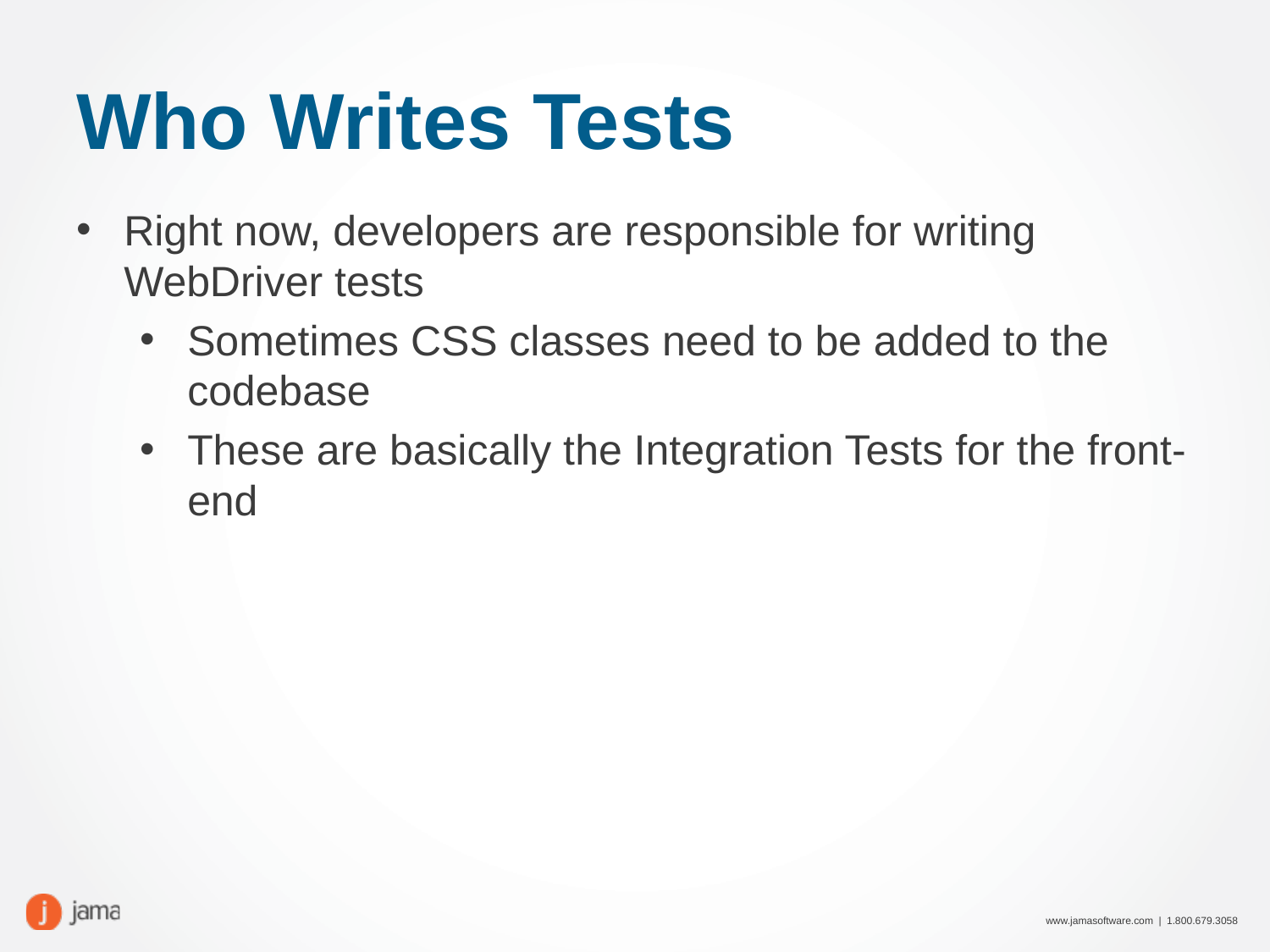

# Who Writes Tests
Right now, developers are responsible for writing WebDriver tests
Sometimes CSS classes need to be added to the codebase
These are basically the Integration Tests for the front-end